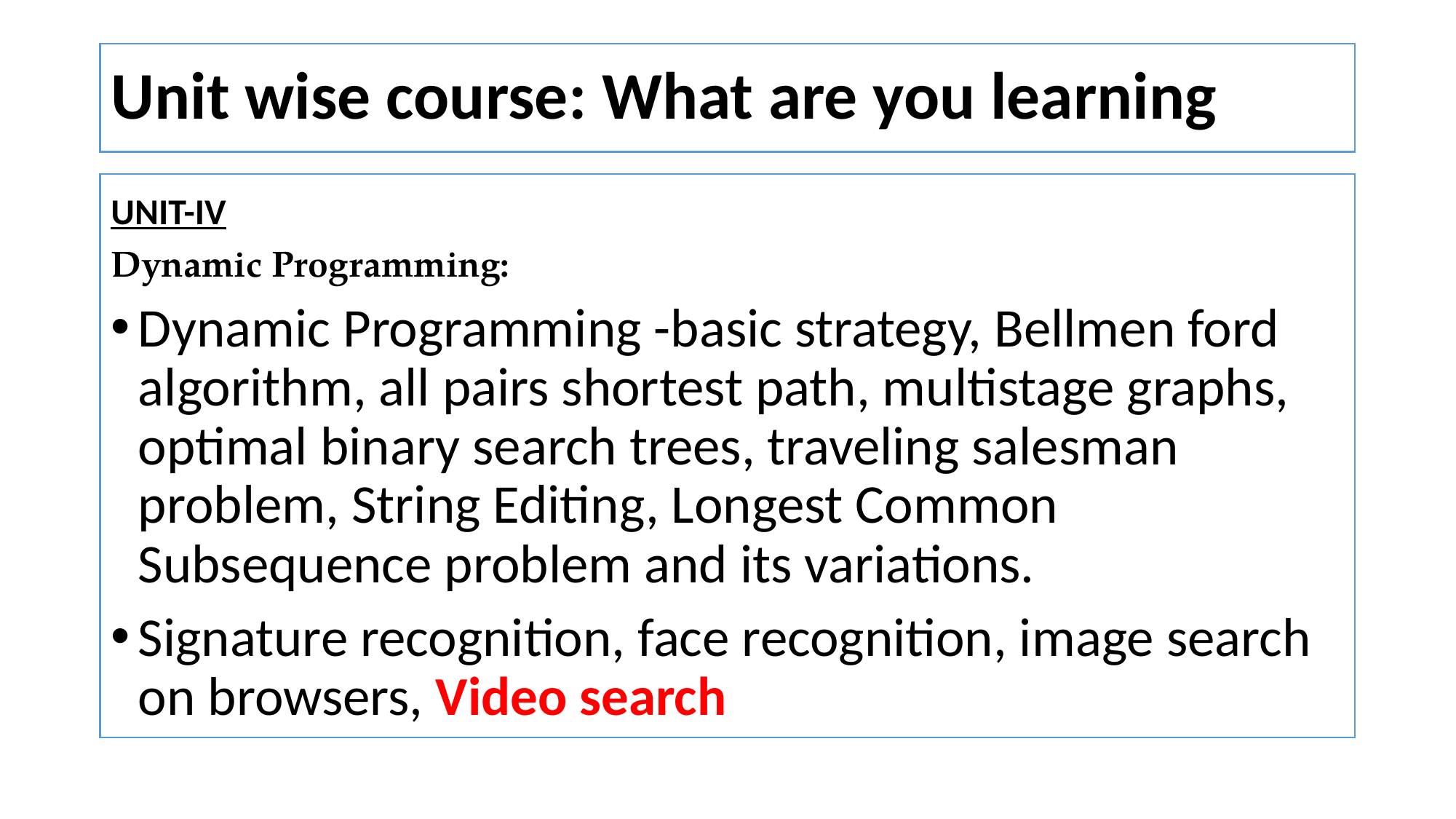

# Unit wise course: What are you learning
UNIT-IV
Dynamic Programming:
Dynamic Programming -basic strategy, Bellmen ford algorithm, all pairs shortest path, multistage graphs, optimal binary search trees, traveling salesman problem, String Editing, Longest Common Subsequence problem and its variations.
Signature recognition, face recognition, image search on browsers, Video search